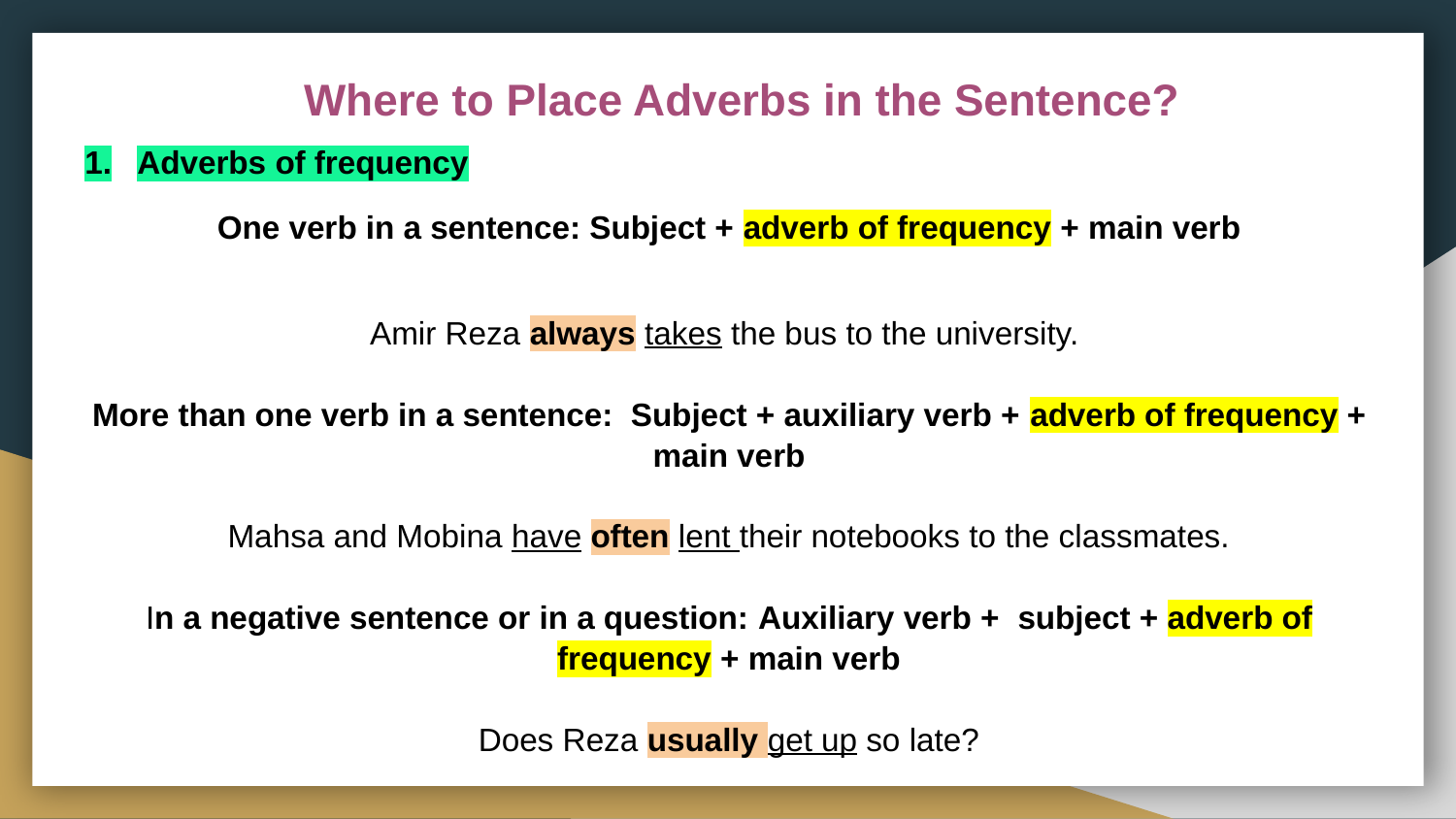

# Where to Place Adverbs in the Sentence?
Adverbs of frequency
One verb in a sentence: Subject + adverb of frequency + main verb

Amir Reza always takes the bus to the university.

More than one verb in a sentence:  Subject + auxiliary verb + adverb of frequency + main verb

Mahsa and Mobina have often lent their notebooks to the classmates.

In a negative sentence or in a question: Auxiliary verb +  subject + adverb of frequency + main verb

Does Reza usually get up so late?